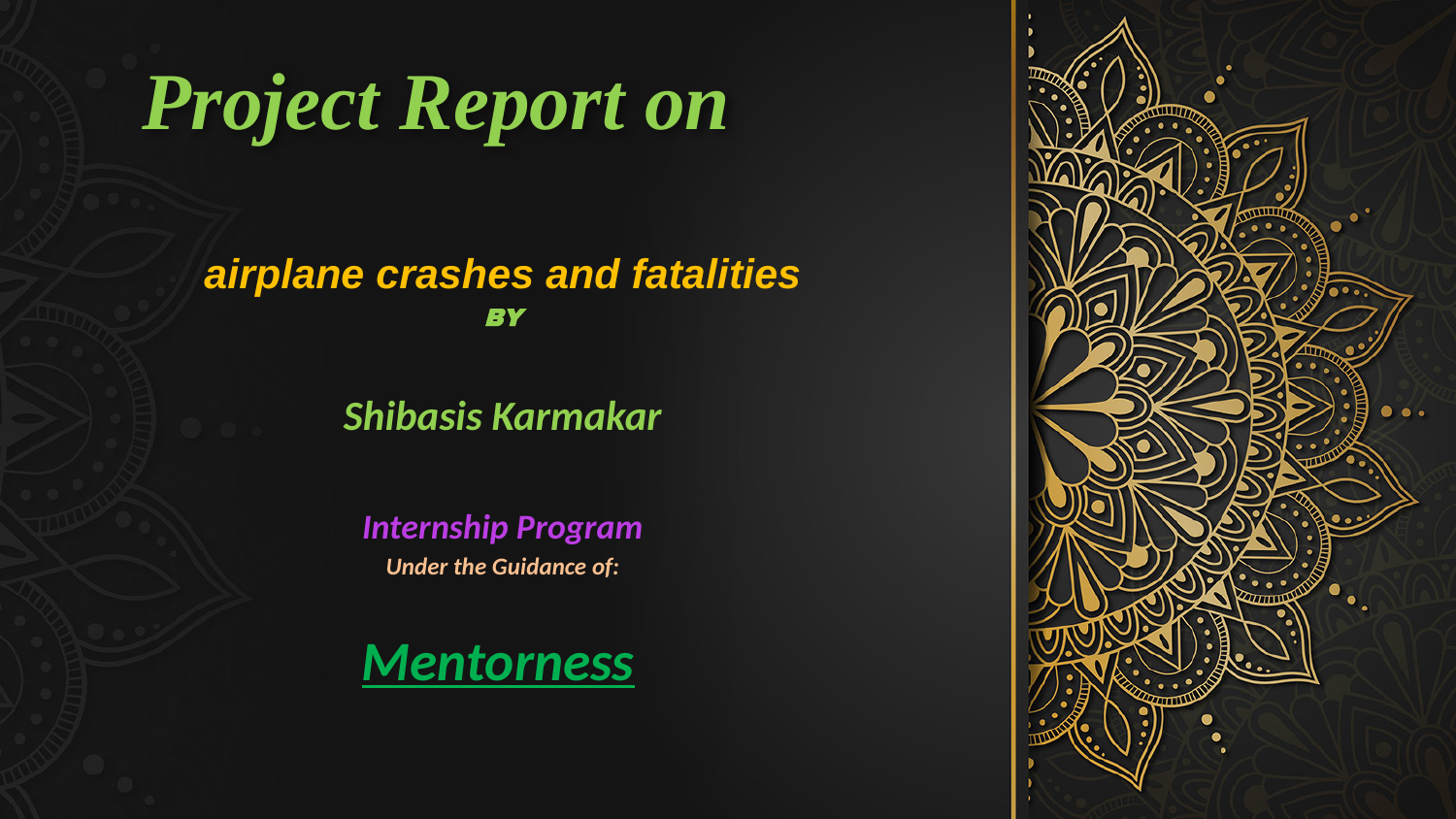

# Project Report on
airplane crashes and fatalities
BY
Shibasis Karmakar

Internship Program
Under the Guidance of:

Mentorness